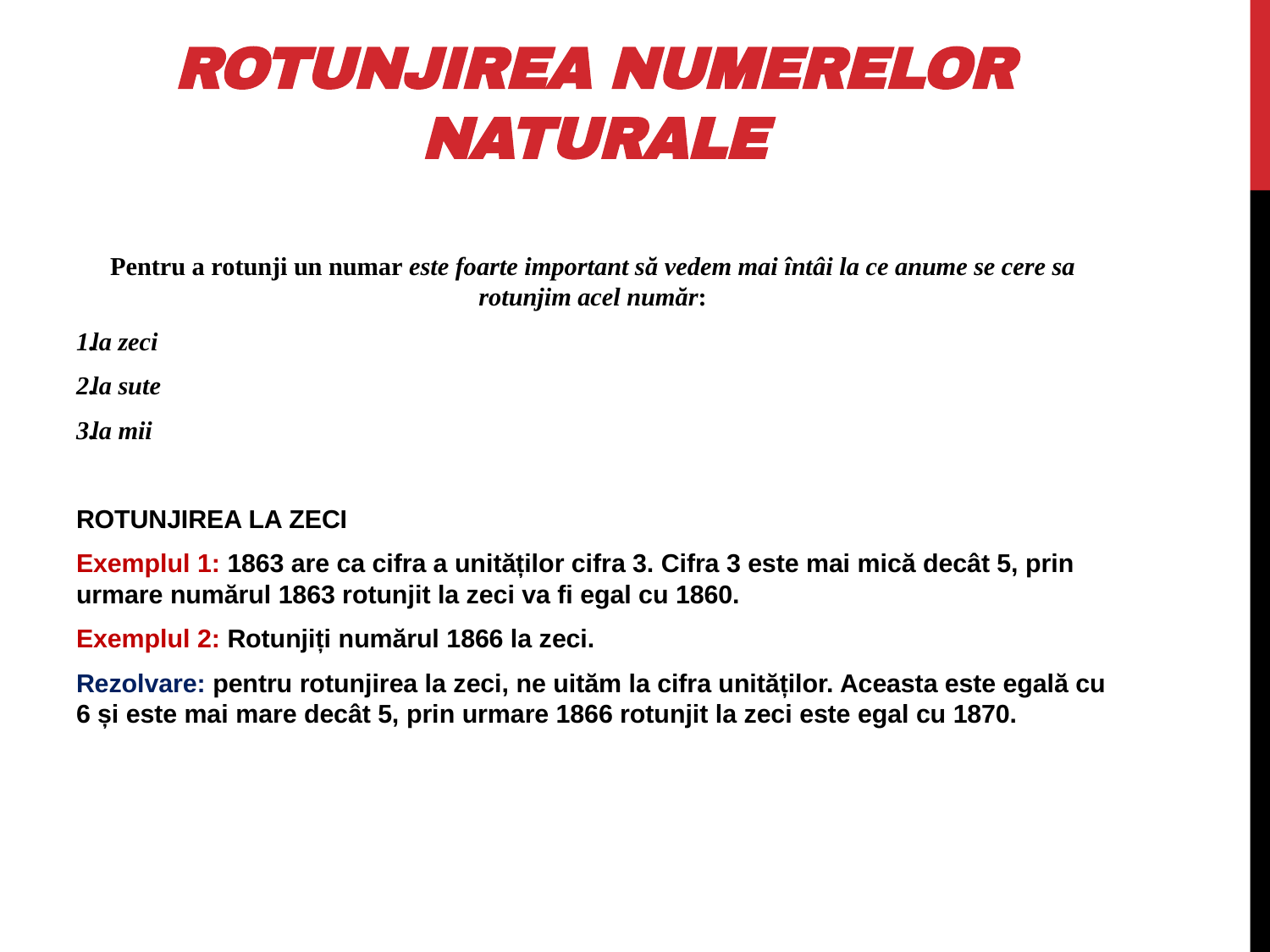

# Rotunjirea numerelor naturale
Pentru a rotunji un numar este foarte important să vedem mai întâi la ce anume se cere sa rotunjim acel număr:
la zeci
la sute
la mii

ROTUNJIREA LA ZECI
Exemplul 1: 1863 are ca cifra a unităților cifra 3. Cifra 3 este mai mică decât 5, prin urmare numărul 1863 rotunjit la zeci va fi egal cu 1860.
Exemplul 2: Rotunjiți numărul 1866 la zeci.
Rezolvare: pentru rotunjirea la zeci, ne uităm la cifra unităților. Aceasta este egală cu 6 și este mai mare decât 5, prin urmare 1866 rotunjit la zeci este egal cu 1870.